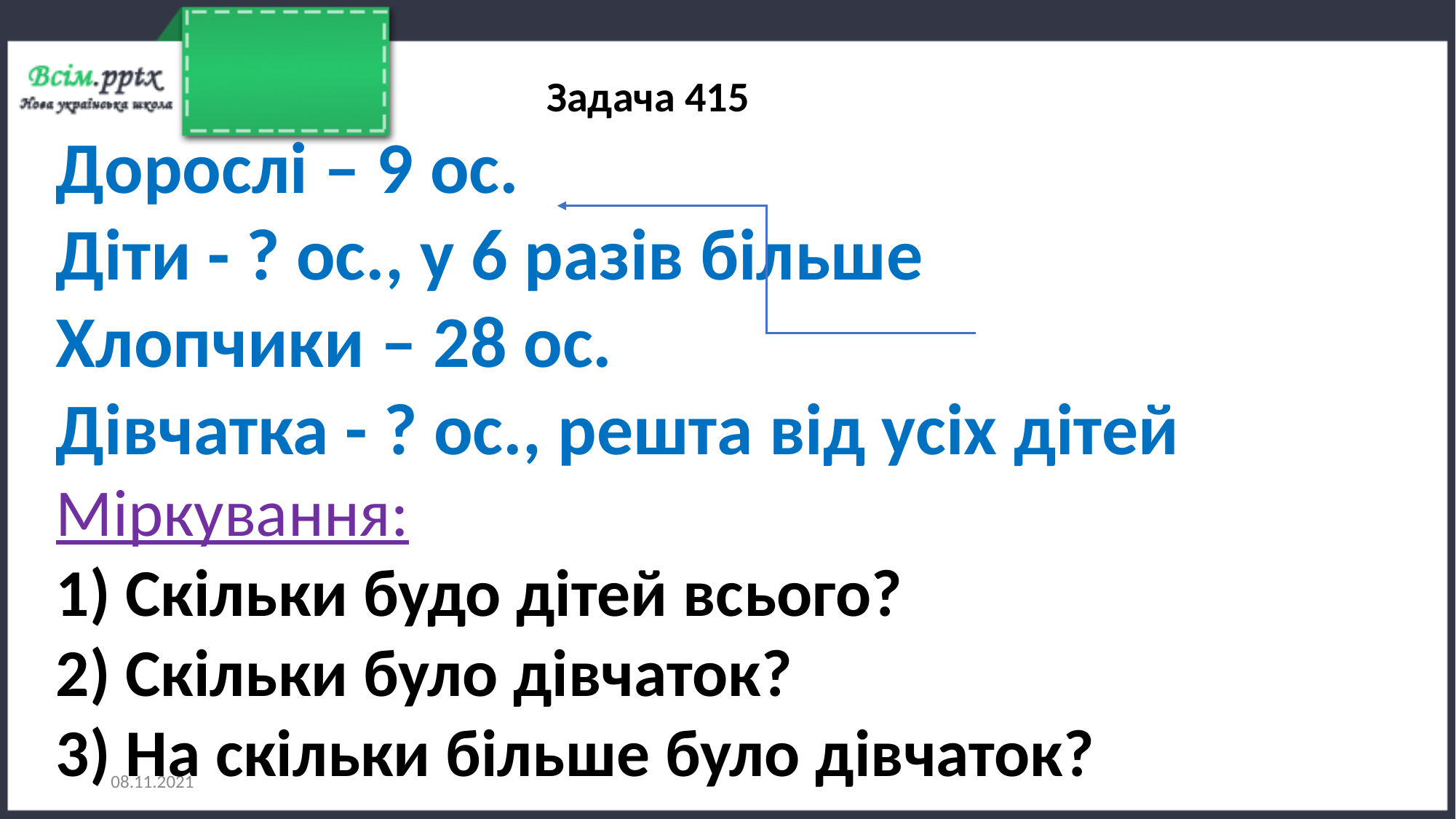

Задача 415
Дорослі – 9 ос.
Діти - ? ос., у 6 разів більше
Хлопчики – 28 ос.
Дівчатка - ? ос., решта від усіх дітей
Міркування:
1) Скільки будо дітей всього?
2) Скільки було дівчаток?
3) На скільки більше було дівчаток?
08.11.2021